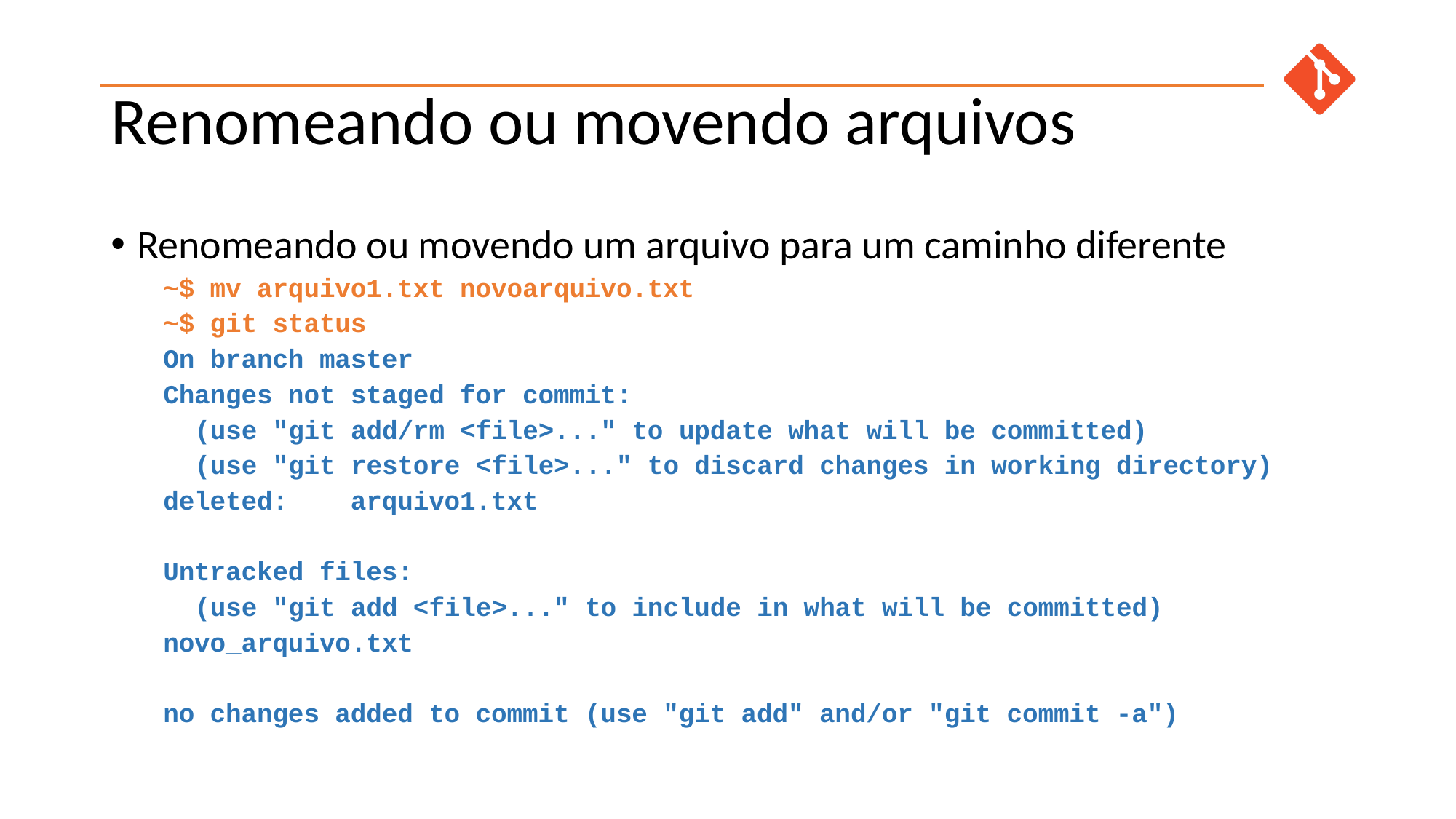

# Renomeando ou movendo arquivos
Renomeando ou movendo um arquivo para um caminho diferente
~$ mv arquivo1.txt novoarquivo.txt
~$ git status
On branch master
Changes not staged for commit:
  (use "git add/rm <file>..." to update what will be committed)
  (use "git restore <file>..." to discard changes in working directory)
	deleted:    arquivo1.txt

Untracked files:
  (use "git add <file>..." to include in what will be committed)
	novo_arquivo.txt

no changes added to commit (use "git add" and/or "git commit -a")